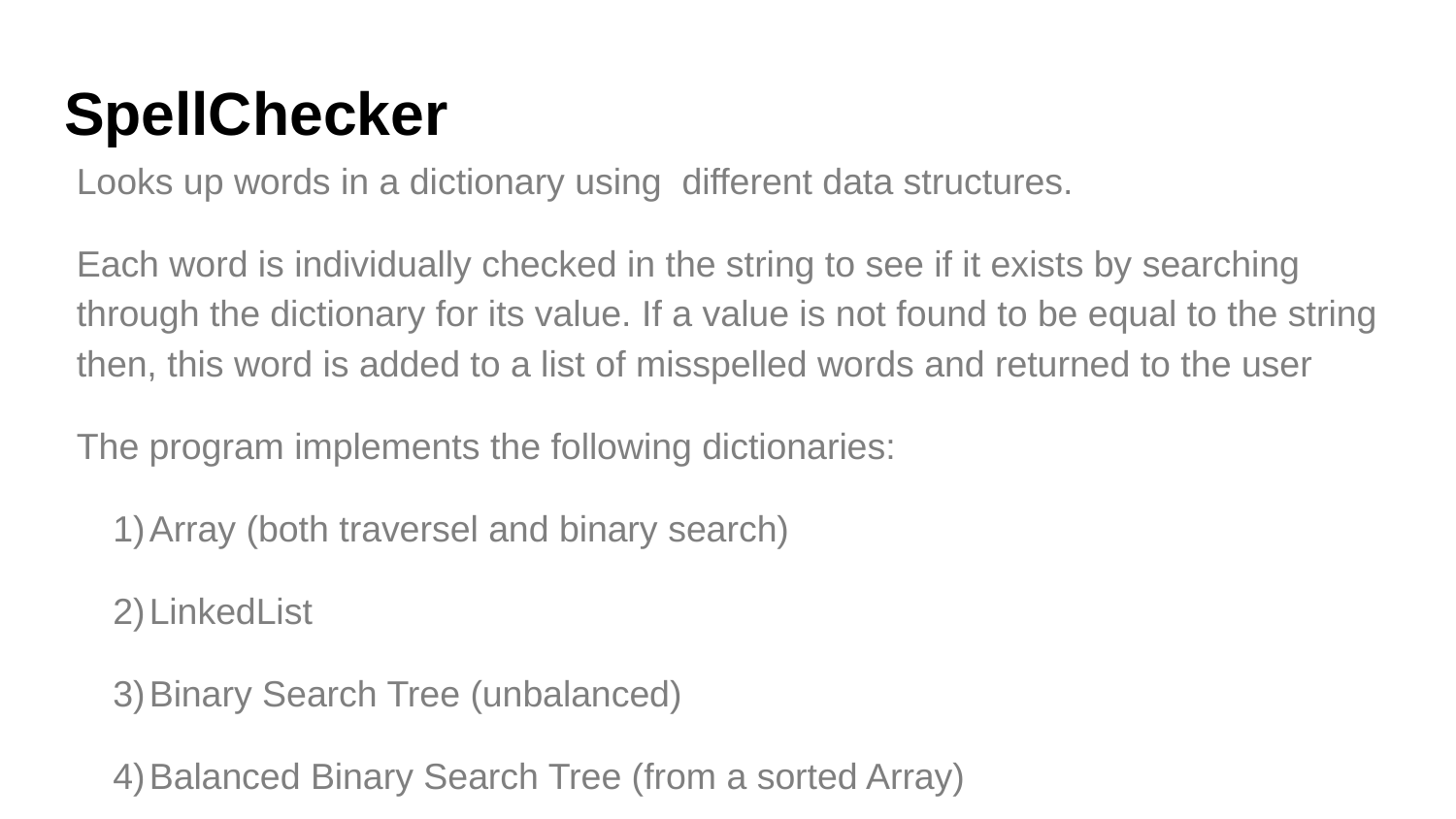

# SpellChecker
Looks up words in a dictionary using  different data structures.
Each word is individually checked in the string to see if it exists by searching through the dictionary for its value. If a value is not found to be equal to the string then, this word is added to a list of misspelled words and returned to the user
The program implements the following dictionaries:
Array (both traversel and binary search)
LinkedList
Binary Search Tree (unbalanced)
Balanced Binary Search Tree (from a sorted Array)
HashMap
Trie